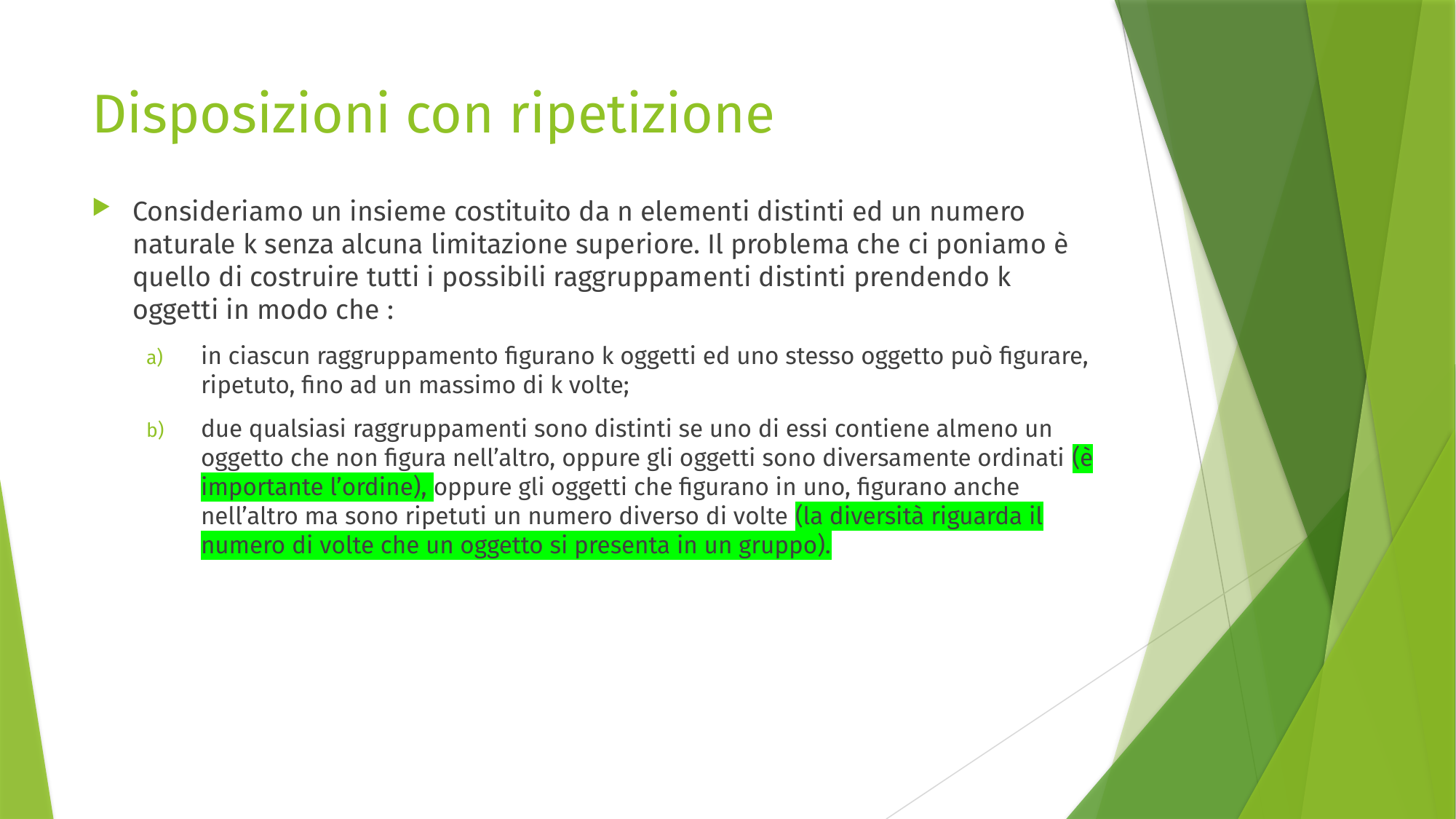

# Disposizioni con ripetizione
Consideriamo un insieme costituito da n elementi distinti ed un numero naturale k senza alcuna limitazione superiore. Il problema che ci poniamo è quello di costruire tutti i possibili raggruppamenti distinti prendendo k oggetti in modo che :
in ciascun raggruppamento figurano k oggetti ed uno stesso oggetto può figurare, ripetuto, fino ad un massimo di k volte;
due qualsiasi raggruppamenti sono distinti se uno di essi contiene almeno un oggetto che non figura nell’altro, oppure gli oggetti sono diversamente ordinati (è importante l’ordine), oppure gli oggetti che figurano in uno, figurano anche nell’altro ma sono ripetuti un numero diverso di volte (la diversità riguarda il numero di volte che un oggetto si presenta in un gruppo).